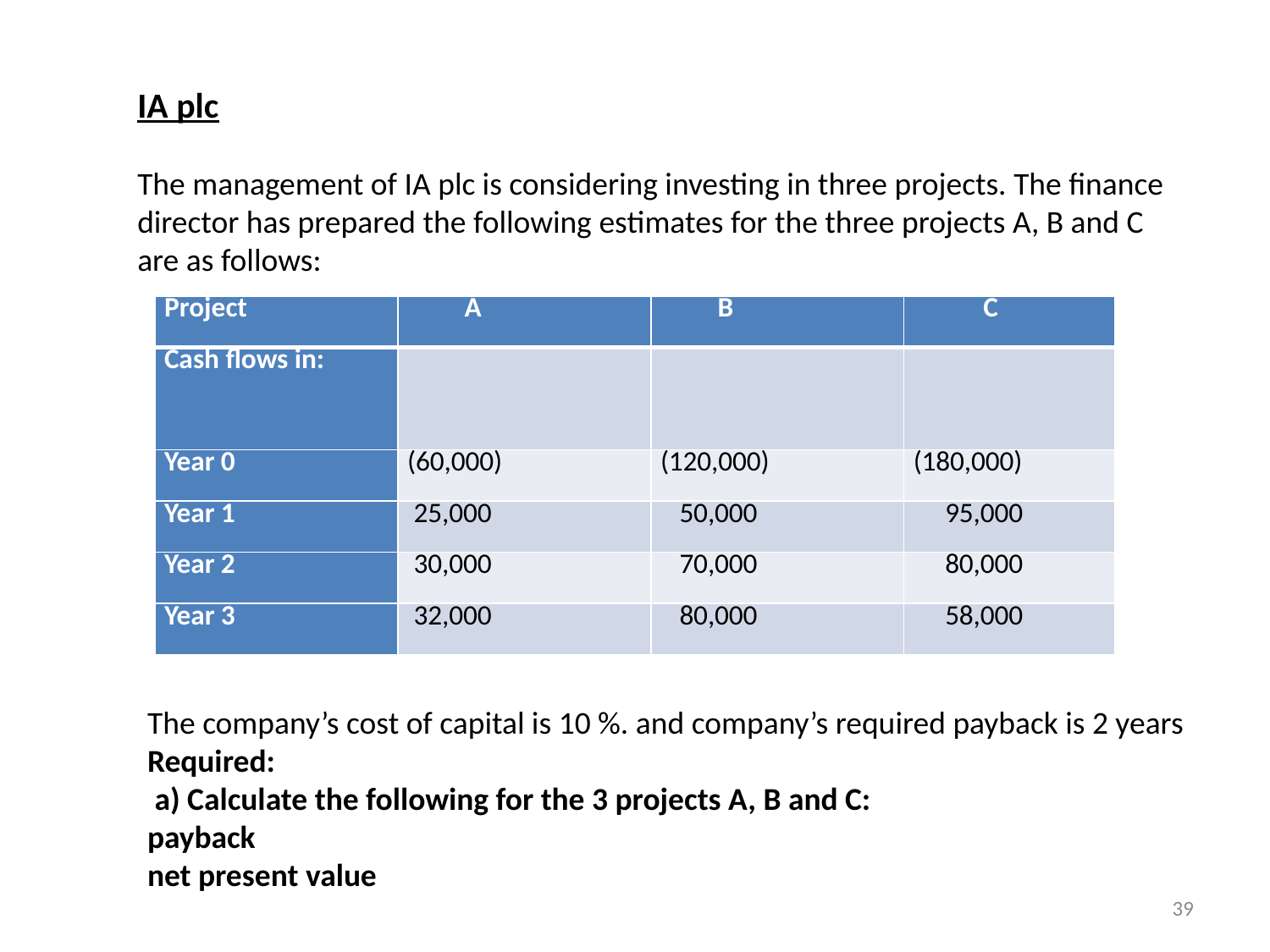

IA plc

The management of IA plc is considering investing in three projects. The finance director has prepared the following estimates for the three projects A, B and C are as follows:

| Project | A | B | C |
| --- | --- | --- | --- |
| Cash flows in: |  |  |  |
| Year 0 | (60,000) | (120,000) | (180,000) |
| Year 1 | 25,000 | 50,000 | 95,000 |
| Year 2 | 30,000 | 70,000 | 80,000 |
| Year 3 | 32,000 | 80,000 | 58,000 |
The company’s cost of capital is 10 %. and company’s required payback is 2 years
Required:
 a) Calculate the following for the 3 projects A, B and C:
payback
net present value

f

39